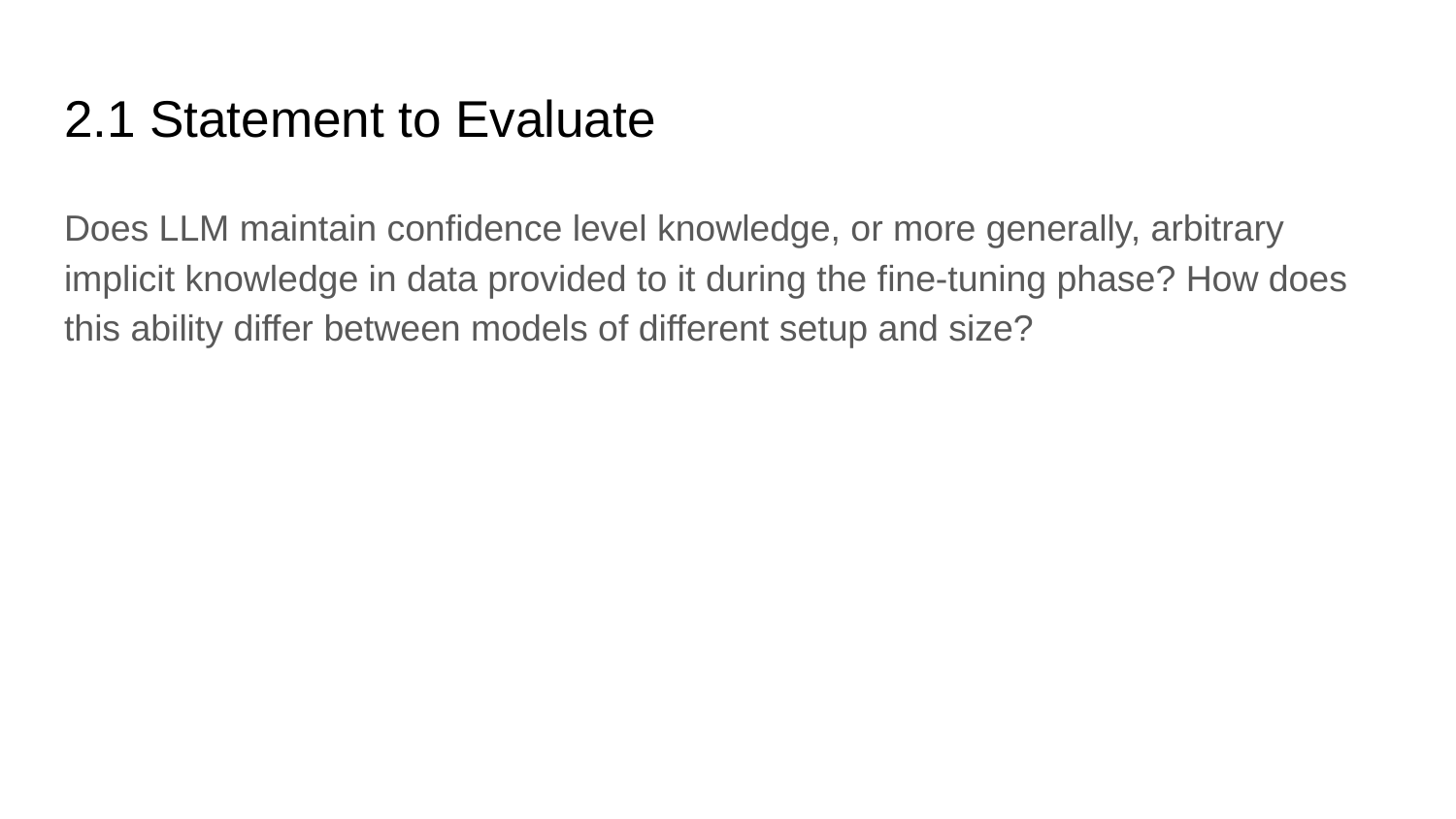

# 2.1 Statement to Evaluate
Does LLM maintain confidence level knowledge, or more generally, arbitrary implicit knowledge in data provided to it during the fine-tuning phase? How does this ability differ between models of different setup and size?